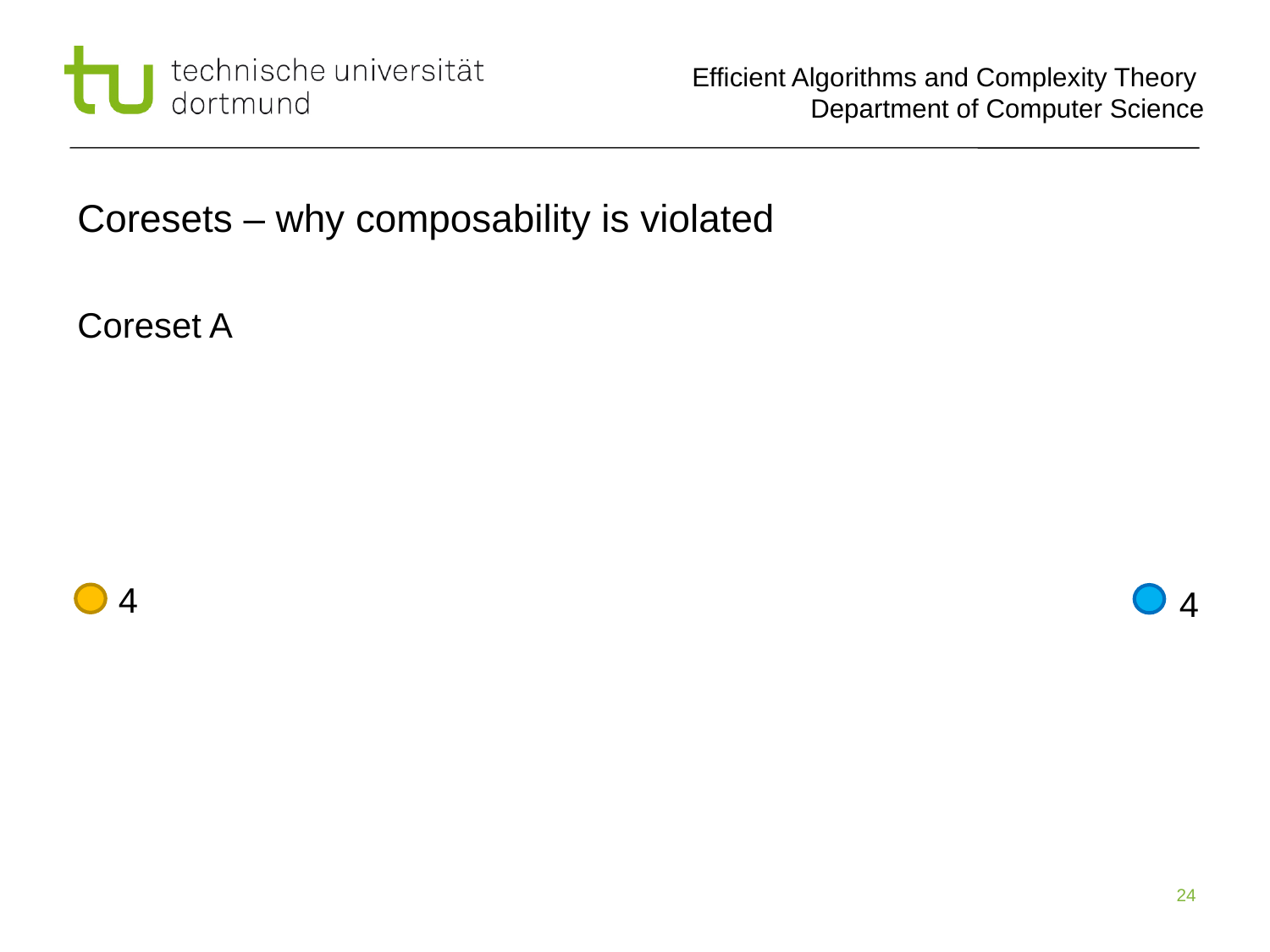

# Coresets – why composability is violated
Coreset A
4
4